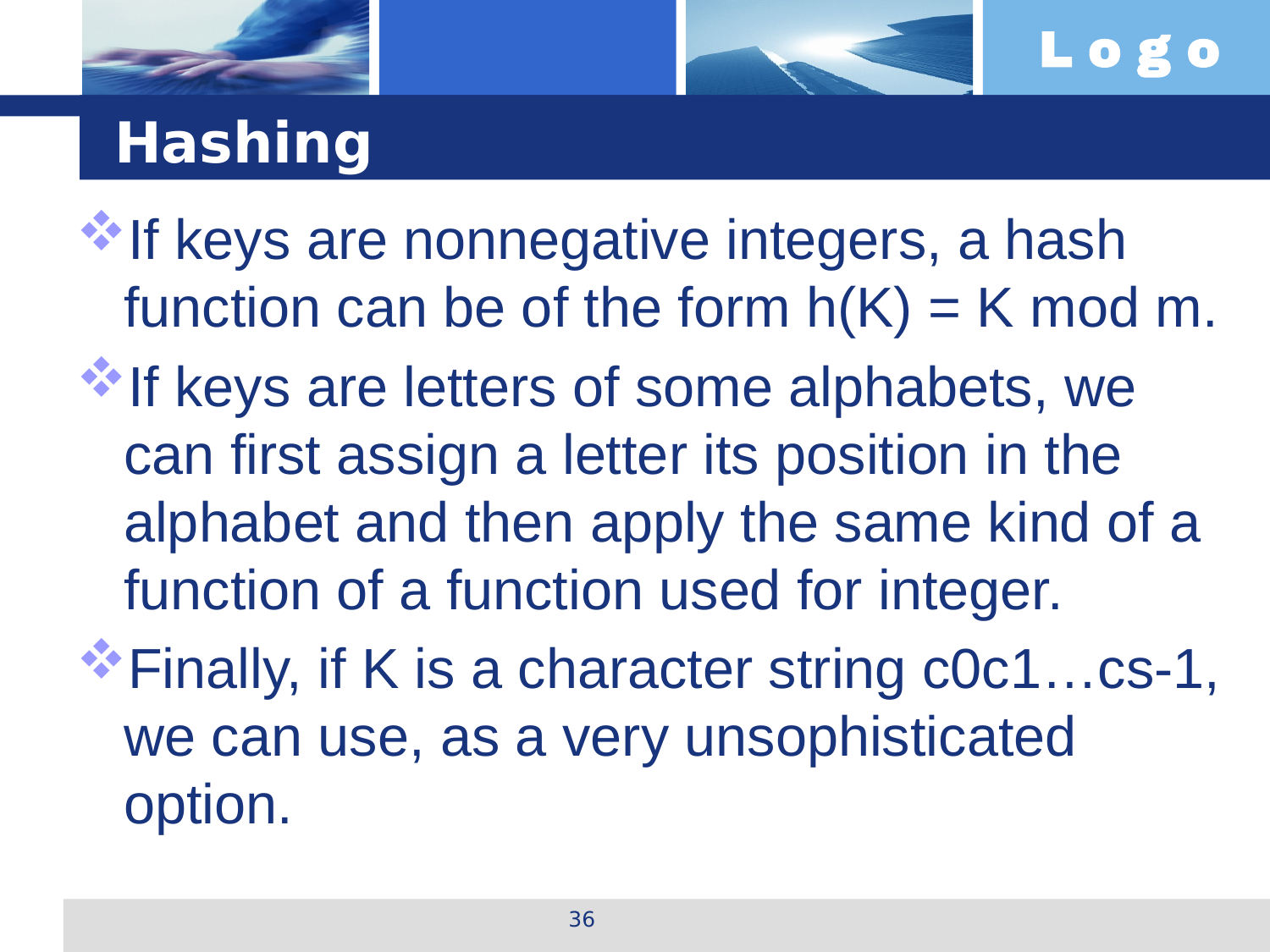

# Hashing
If keys are nonnegative integers, a hash function can be of the form h(K) = K mod m.
If keys are letters of some alphabets, we can first assign a letter its position in the alphabet and then apply the same kind of a function of a function used for integer.
Finally, if K is a character string c0c1…cs-1, we can use, as a very unsophisticated option.
36